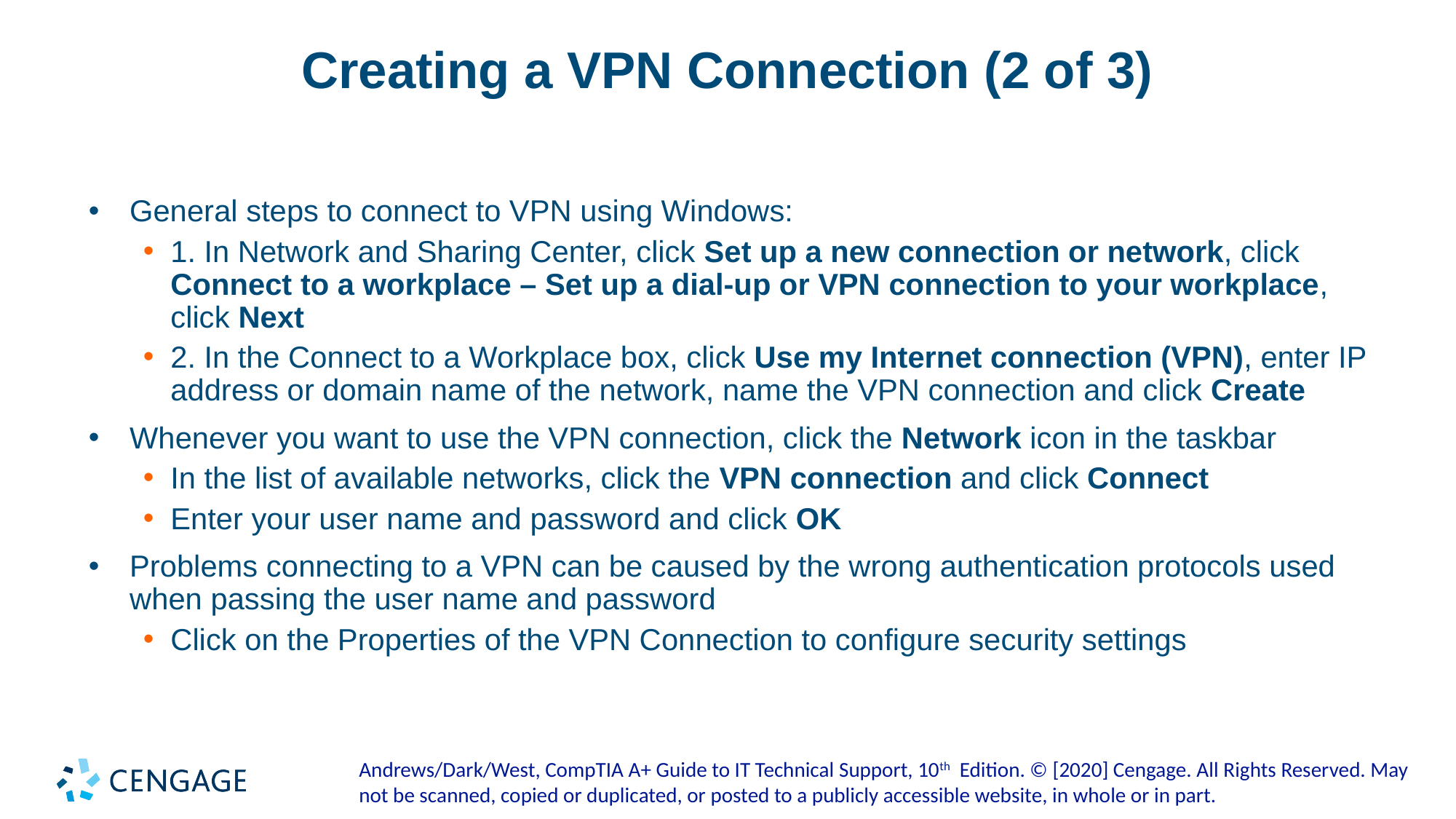

# Creating a VPN Connection (2 of 3)
General steps to connect to VPN using Windows:
1. In Network and Sharing Center, click Set up a new connection or network, click Connect to a workplace – Set up a dial-up or VPN connection to your workplace, click Next
2. In the Connect to a Workplace box, click Use my Internet connection (VPN), enter IP address or domain name of the network, name the VPN connection and click Create
Whenever you want to use the VPN connection, click the Network icon in the taskbar
In the list of available networks, click the VPN connection and click Connect
Enter your user name and password and click OK
Problems connecting to a VPN can be caused by the wrong authentication protocols used when passing the user name and password
Click on the Properties of the VPN Connection to configure security settings